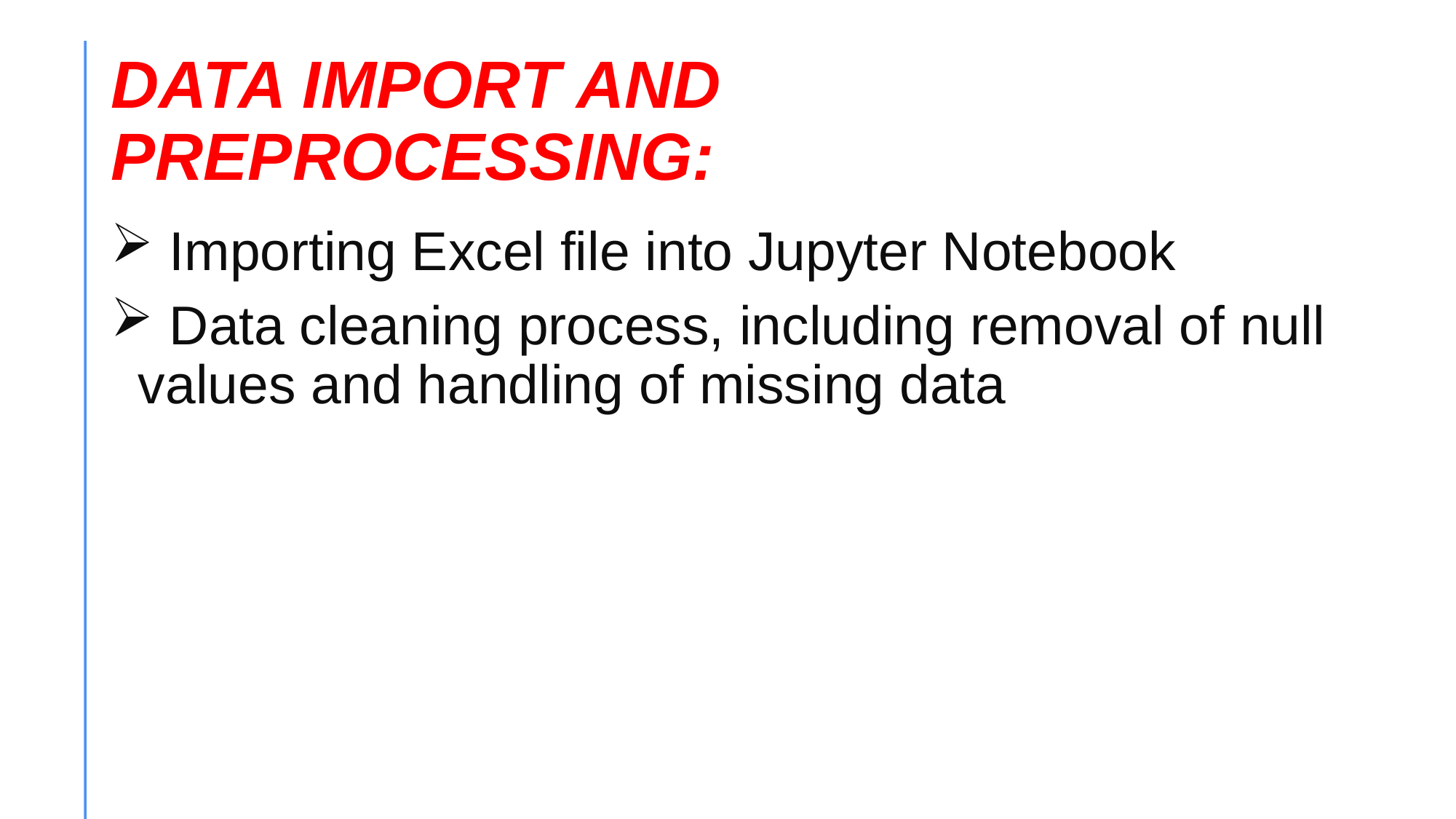

# DATA IMPORT AND PREPROCESSING:
 Importing Excel file into Jupyter Notebook
 Data cleaning process, including removal of null values and handling of missing data